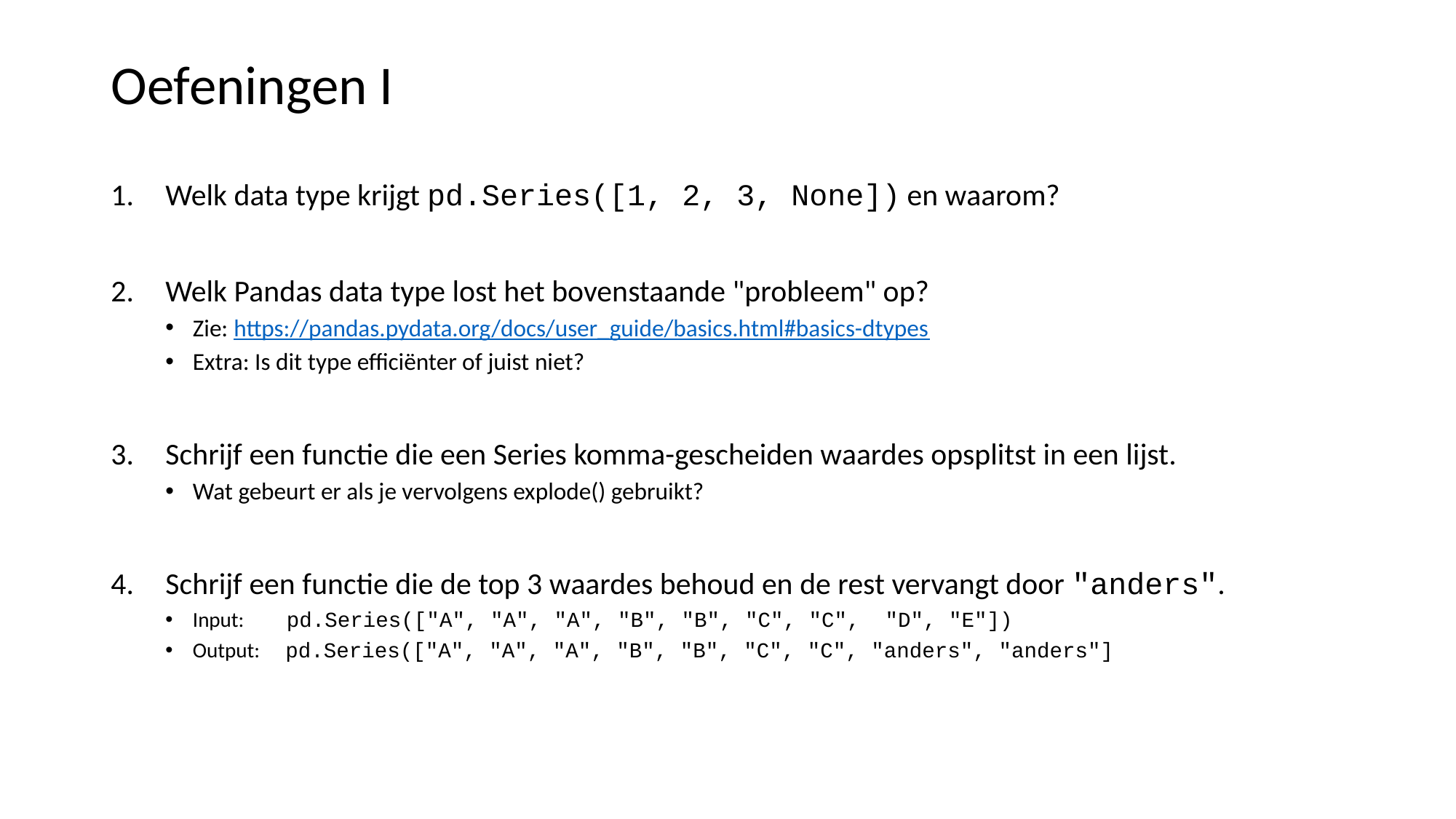

# Oefeningen I
Welk data type krijgt pd.Series([1, 2, 3, None]) en waarom?

Welk Pandas data type lost het bovenstaande "probleem" op?
Zie: https://pandas.pydata.org/docs/user_guide/basics.html#basics-dtypes
Extra: Is dit type efficiënter of juist niet?

Schrijf een functie die een Series komma-gescheiden waardes opsplitst in een lijst.
Wat gebeurt er als je vervolgens explode() gebruikt?

Schrijf een functie die de top 3 waardes behoud en de rest vervangt door "anders".
Input:         pd.Series(["A", "A", "A", "B", "B", "C", "C",  "D", "E"])
Output:  pd.Series(["A", "A", "A", "B", "B", "C", "C", "anders", "anders"]